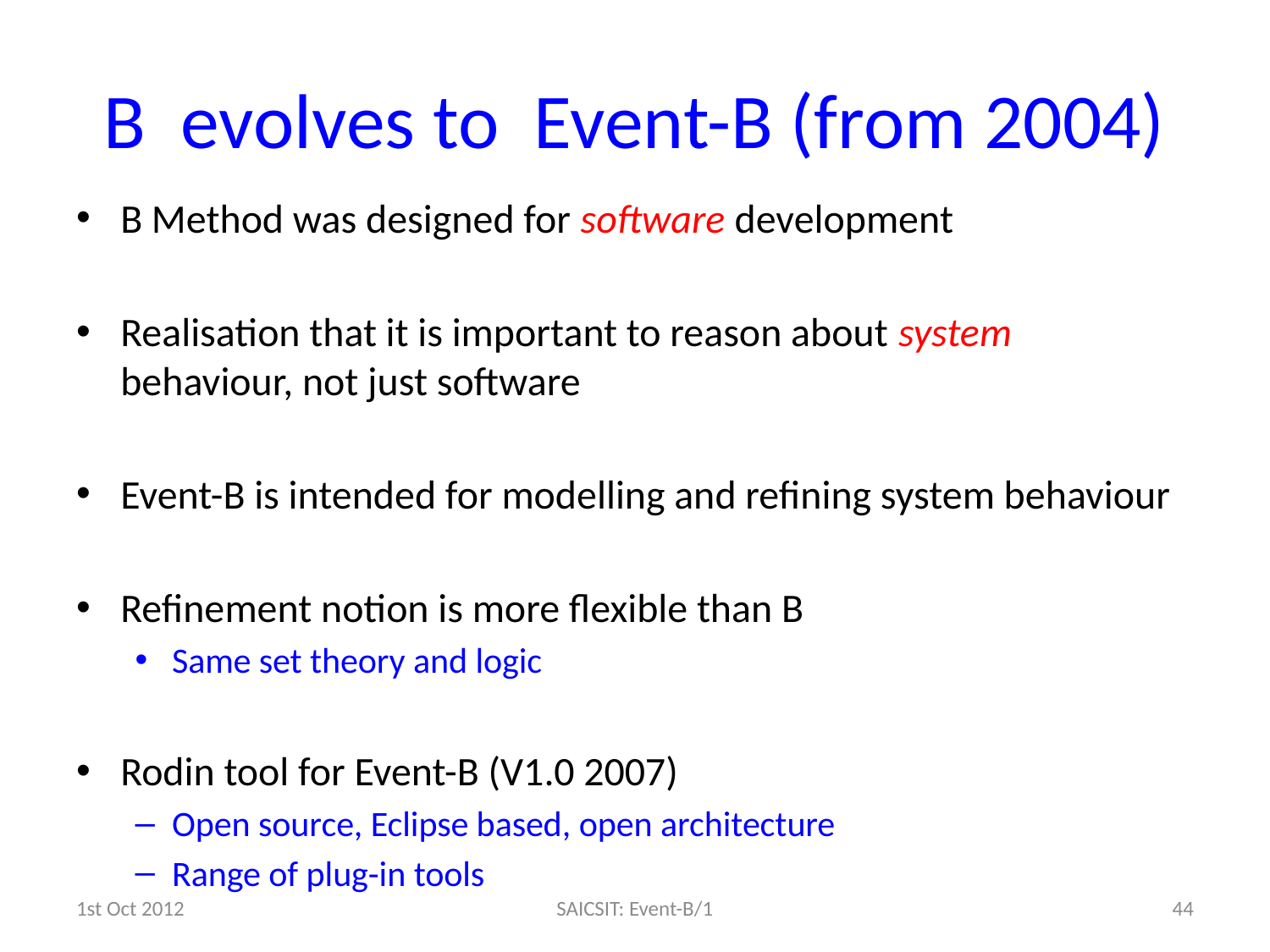

# B  evolves to  Event-B (from 2004)
B Method was designed for software development

Realisation that it is important to reason about system behaviour, not just software

Event-B is intended for modelling and refining system behaviour

Refinement notion is more flexible than B
Same set theory and logic

Rodin tool for Event-B (V1.0 2007)
Open source, Eclipse based, open architecture
Range of plug-in tools
1st Oct 2012
SAICSIT: Event-B/1
44